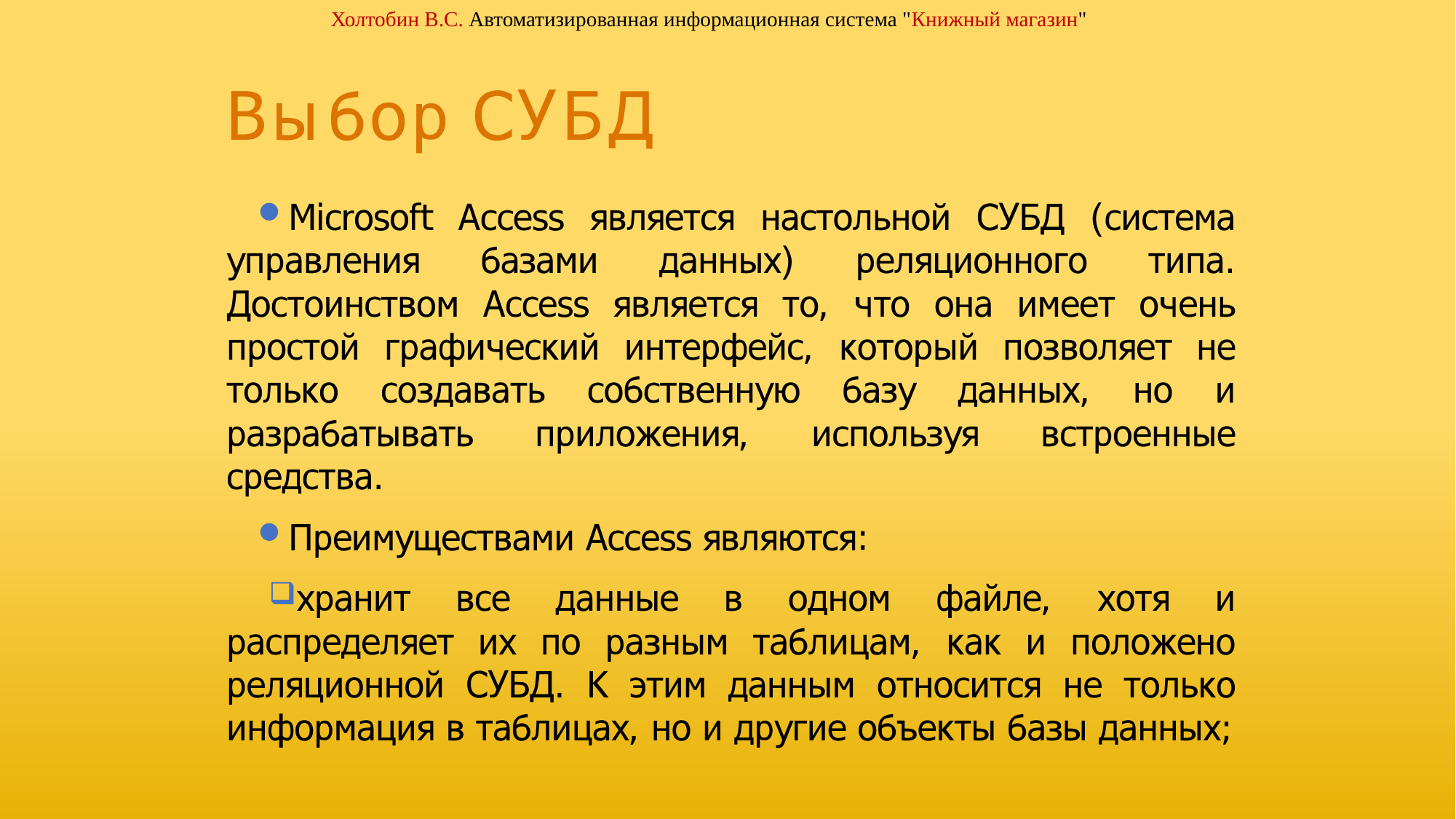

Холтобин В.С. Автоматизированная информационная система "Книжный магазин"
Выбор СУБД

Microsoft Access является настольной СУБД (система управления базами данных) реляционного типа. Достоинством Access является то, что она имеет очень простой графический интерфейс, который позволяет не только создавать собственную базу данных, но и разрабатывать приложения, используя встроенные средства.
Преимуществами Ассess являются:
хранит все данные в одном файле, хотя и распределяет их по разным таблицам, как и положено реляционной СУБД. К этим данным относится не только информация в таблицах, но и другие объекты базы данных;